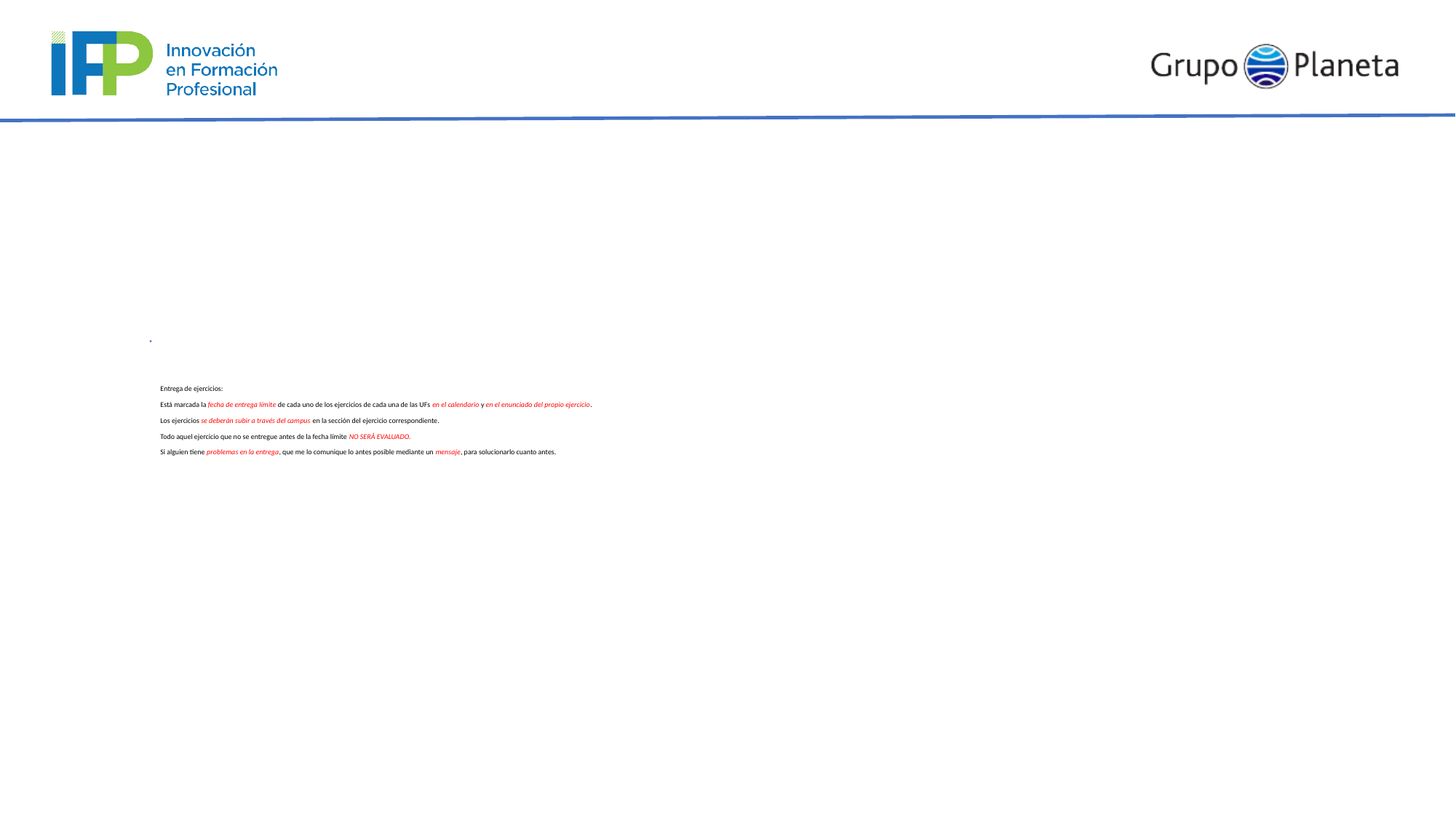

# Entrega de ejercicios: Está marcada la fecha de entrega límite de cada uno de los ejercicios de cada una de las UFs en el calendario y en el enunciado del propio ejercicio. Los ejercicios se deberán subir a través del campus en la sección del ejercicio correspondiente. Todo aquel ejercicio que no se entregue antes de la fecha límite NO SERÁ EVALUADO. Si alguien tiene problemas en la entrega, que me lo comunique lo antes posible mediante un mensaje, para solucionarlo cuanto antes.